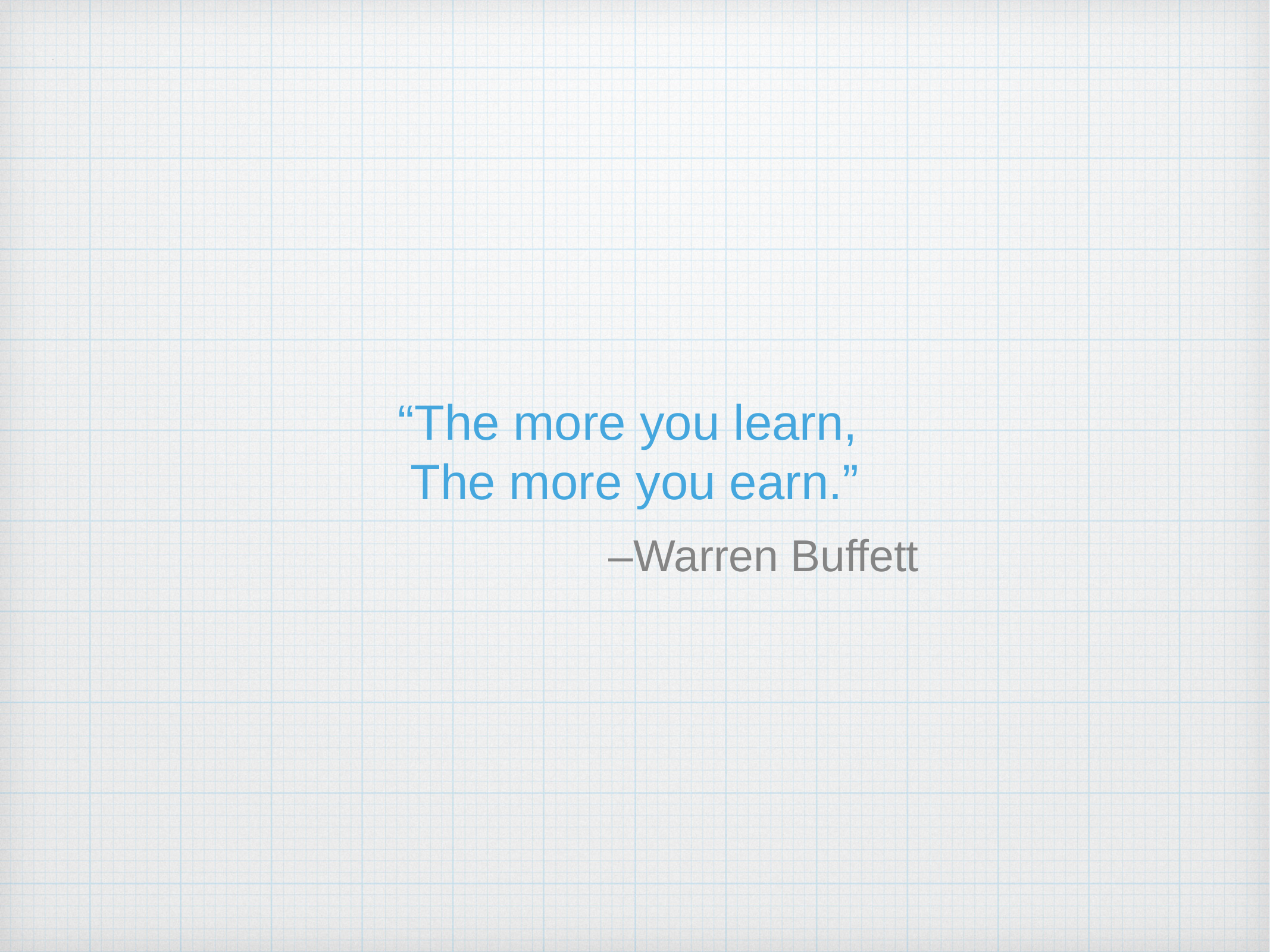

“The more you learn,
The more you earn.”
–Warren Buffett